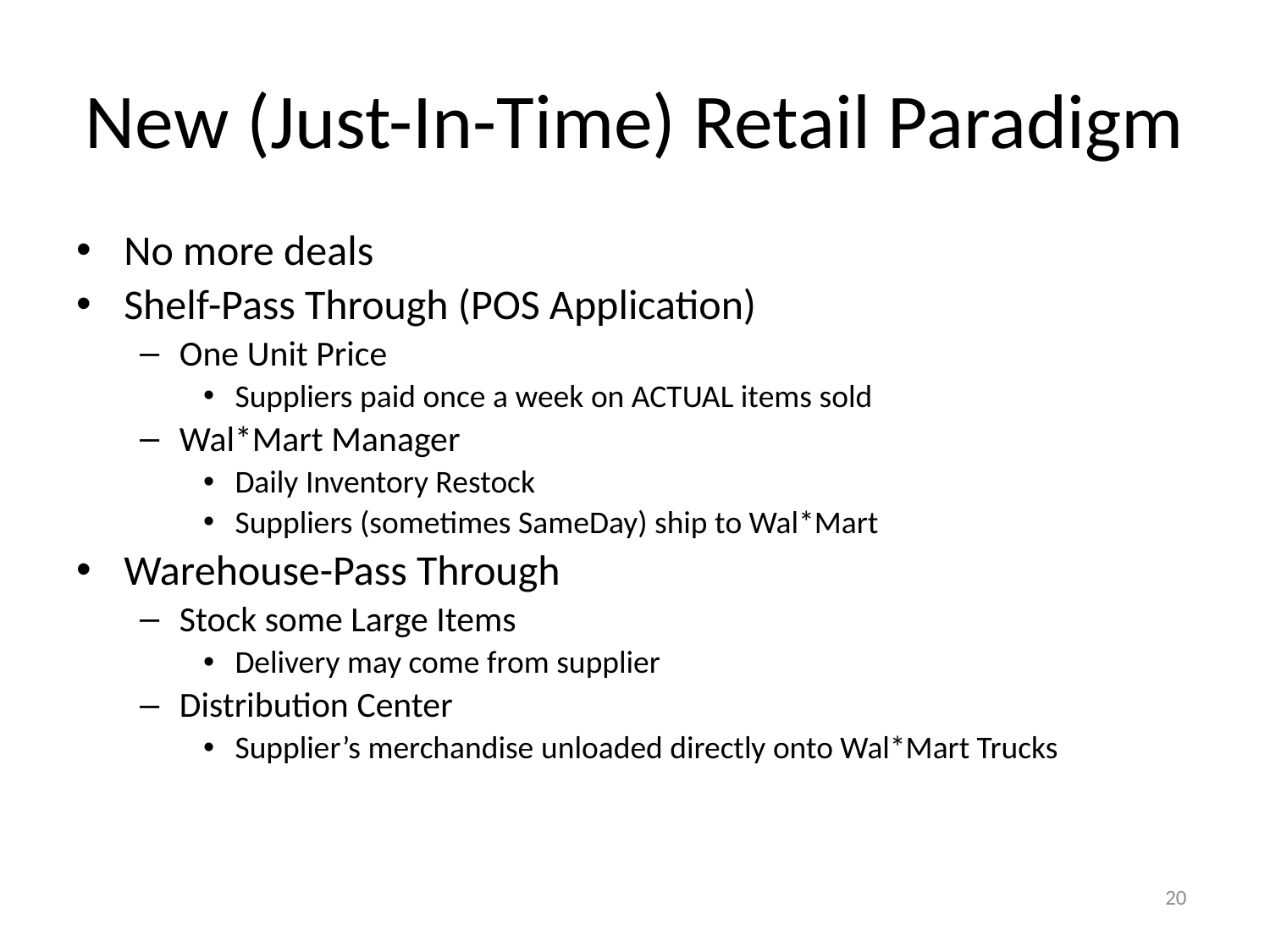

# New (Just-In-Time) Retail Paradigm
No more deals
Shelf-Pass Through (POS Application)
One Unit Price
Suppliers paid once a week on ACTUAL items sold
Wal*Mart Manager
Daily Inventory Restock
Suppliers (sometimes SameDay) ship to Wal*Mart
Warehouse-Pass Through
Stock some Large Items
Delivery may come from supplier
Distribution Center
Supplier’s merchandise unloaded directly onto Wal*Mart Trucks
20